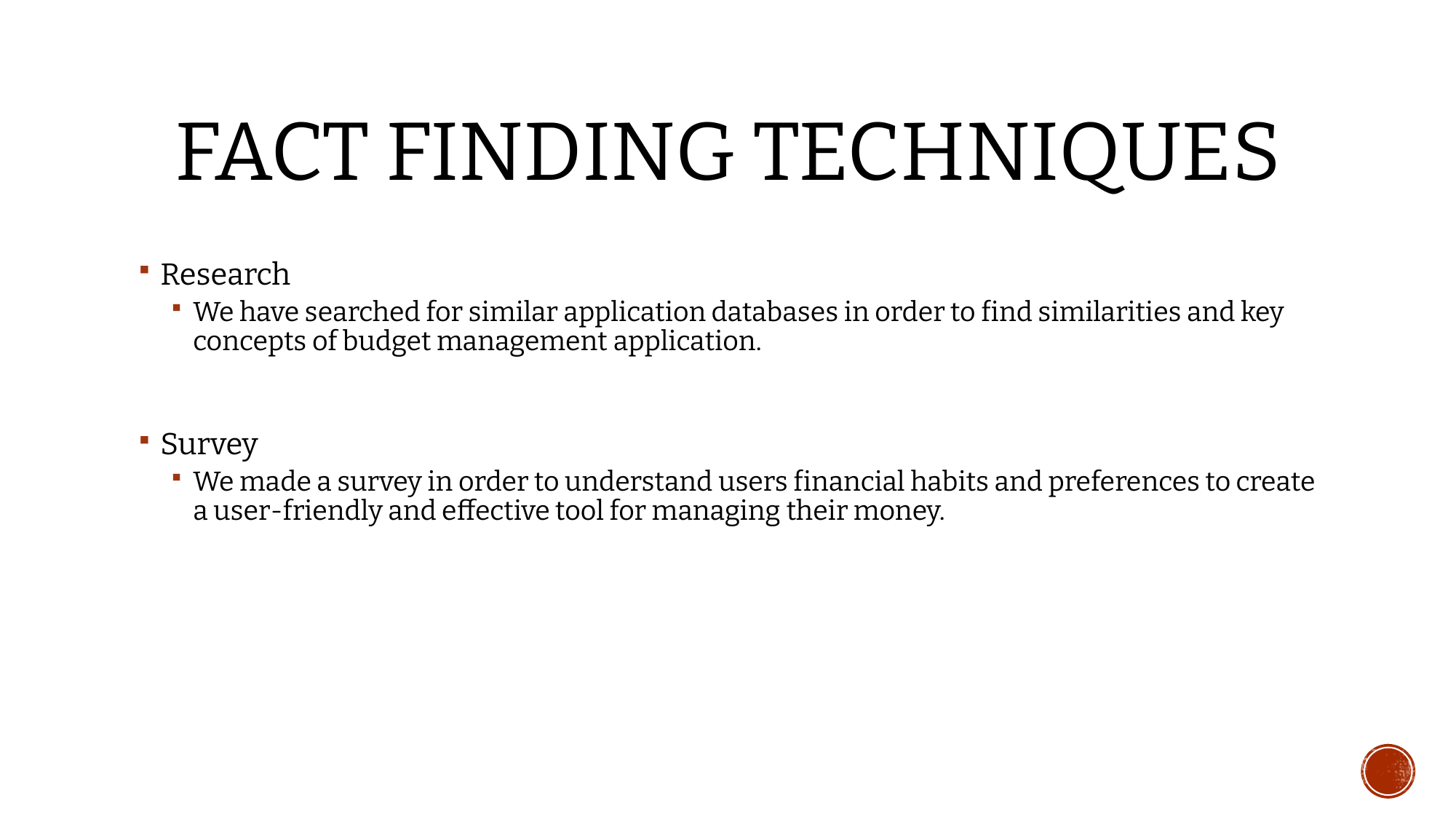

# Fact Finding Techniques
Research
We have searched for similar application databases in order to find similarities and key concepts of budget management application.

Survey
We made a survey in order to understand users financial habits and preferences to create a user-friendly and effective tool for managing their money.